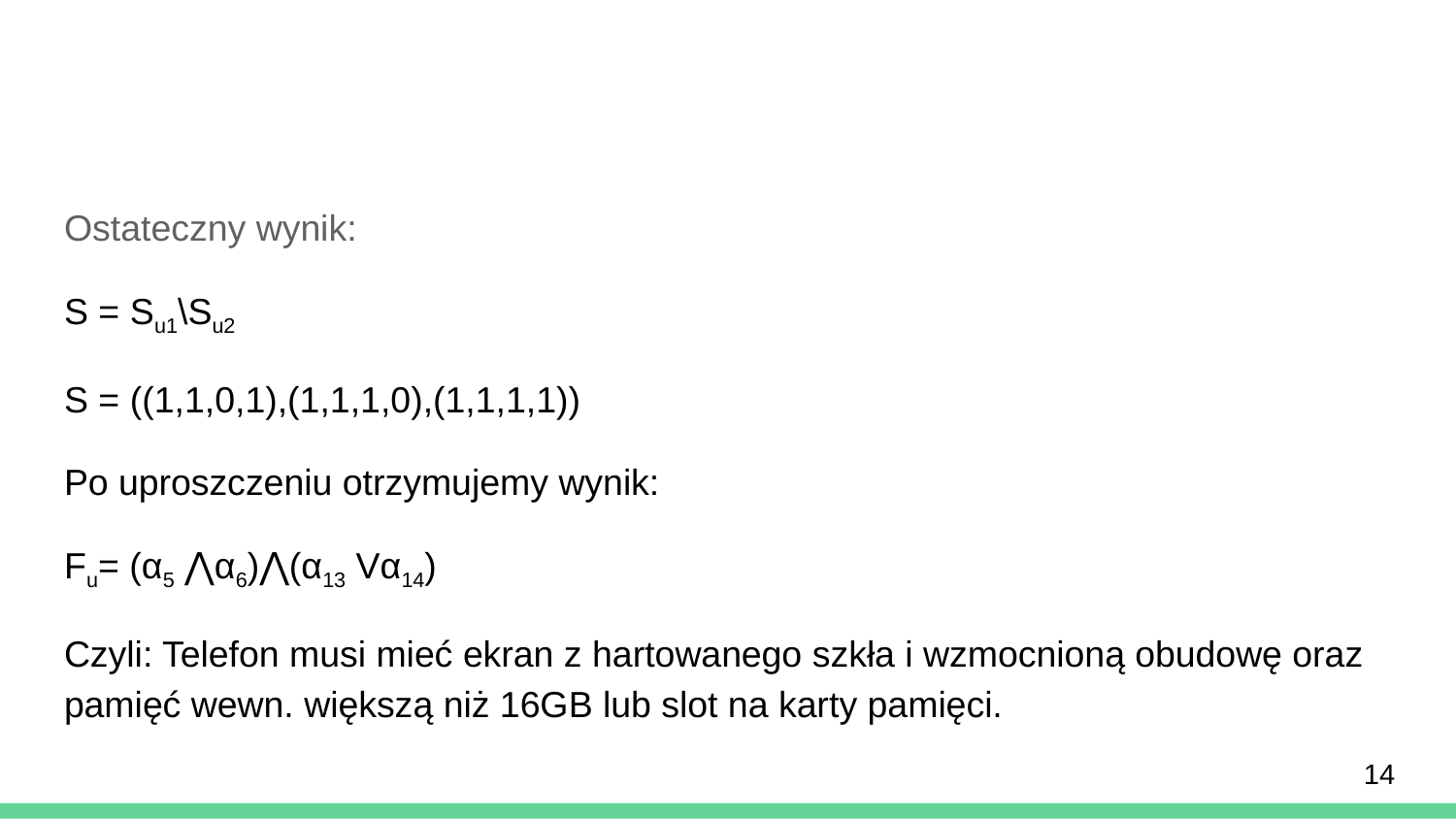

#
Ostateczny wynik:
S = Su1\Su2
S = ((1,1,0,1),(1,1,1,0),(1,1,1,1))
Po uproszczeniu otrzymujemy wynik:
Fu= (α5 ⋀α6)⋀(α13 Vα14)
Czyli: Telefon musi mieć ekran z hartowanego szkła i wzmocnioną obudowę oraz pamięć wewn. większą niż 16GB lub slot na karty pamięci.
14